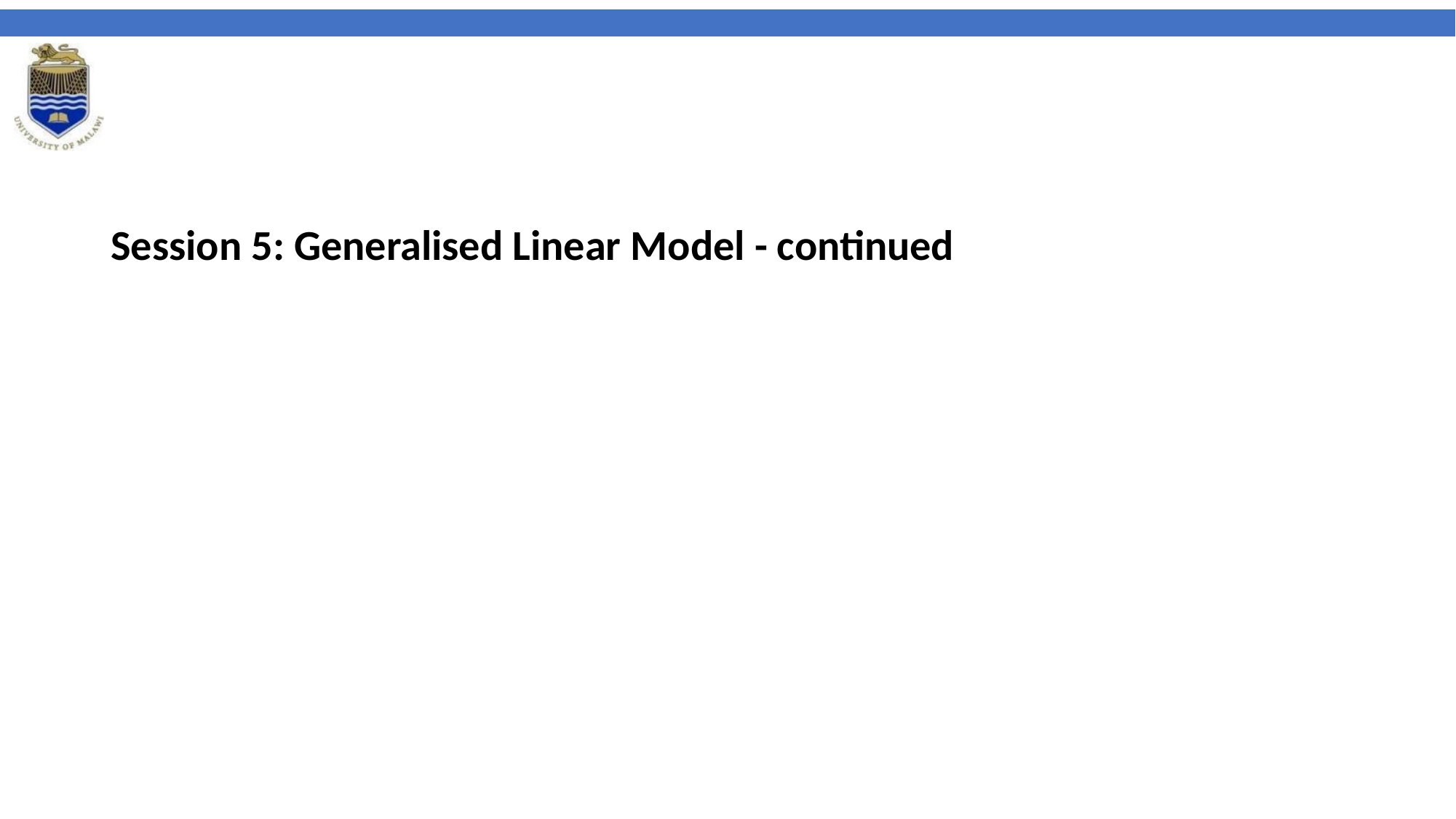

Session 5: Generalised Linear Model - continued